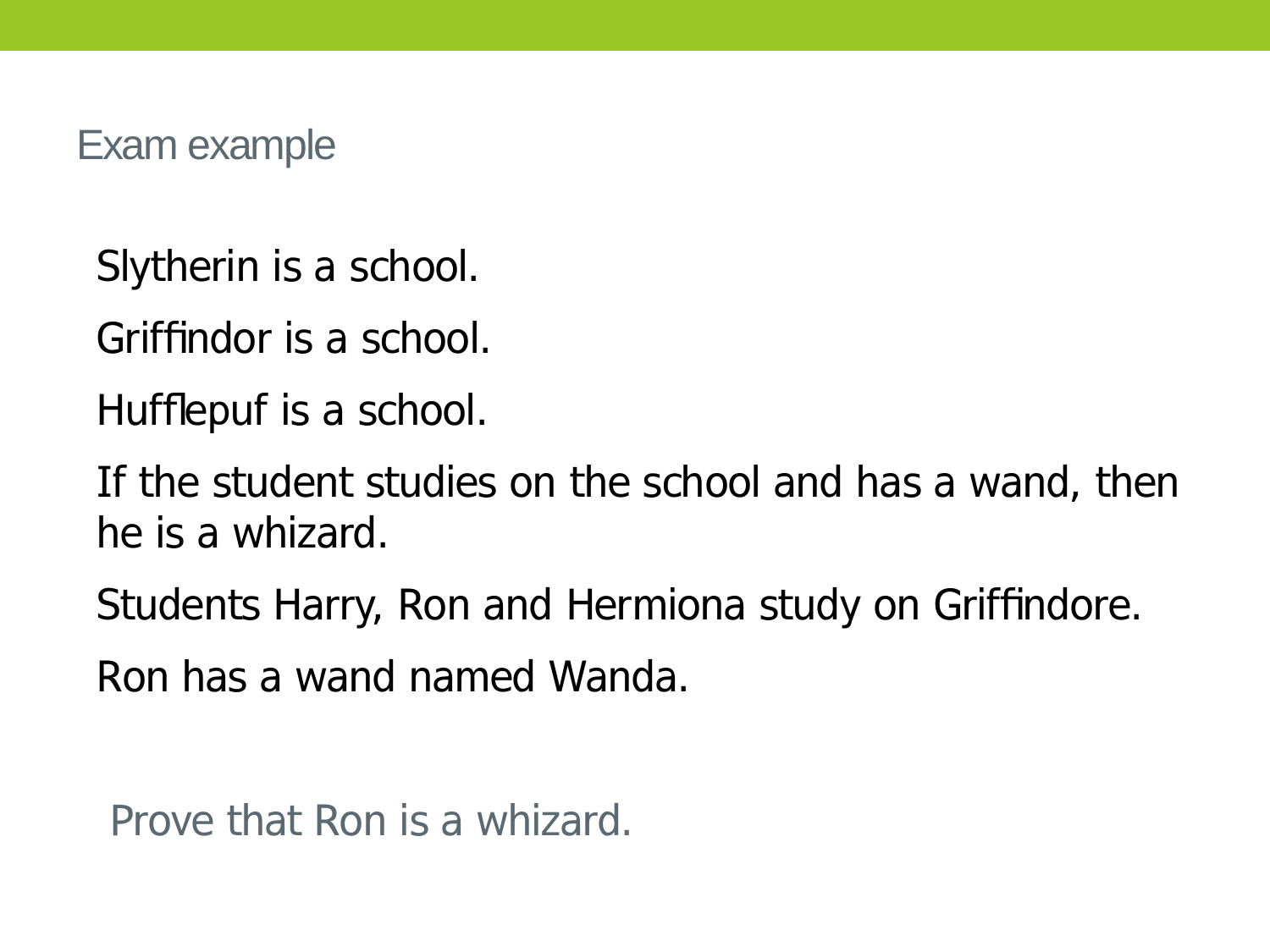

# Exam example
Slytherin is a school.
Griffindor is a school.
Hufflepuf is a school.
If the student studies on the school and has a wand, then he is a whizard.
Students Harry, Ron and Hermiona study on Griffindore.
Ron has a wand named Wanda.

 Prove that Ron is a whizard.